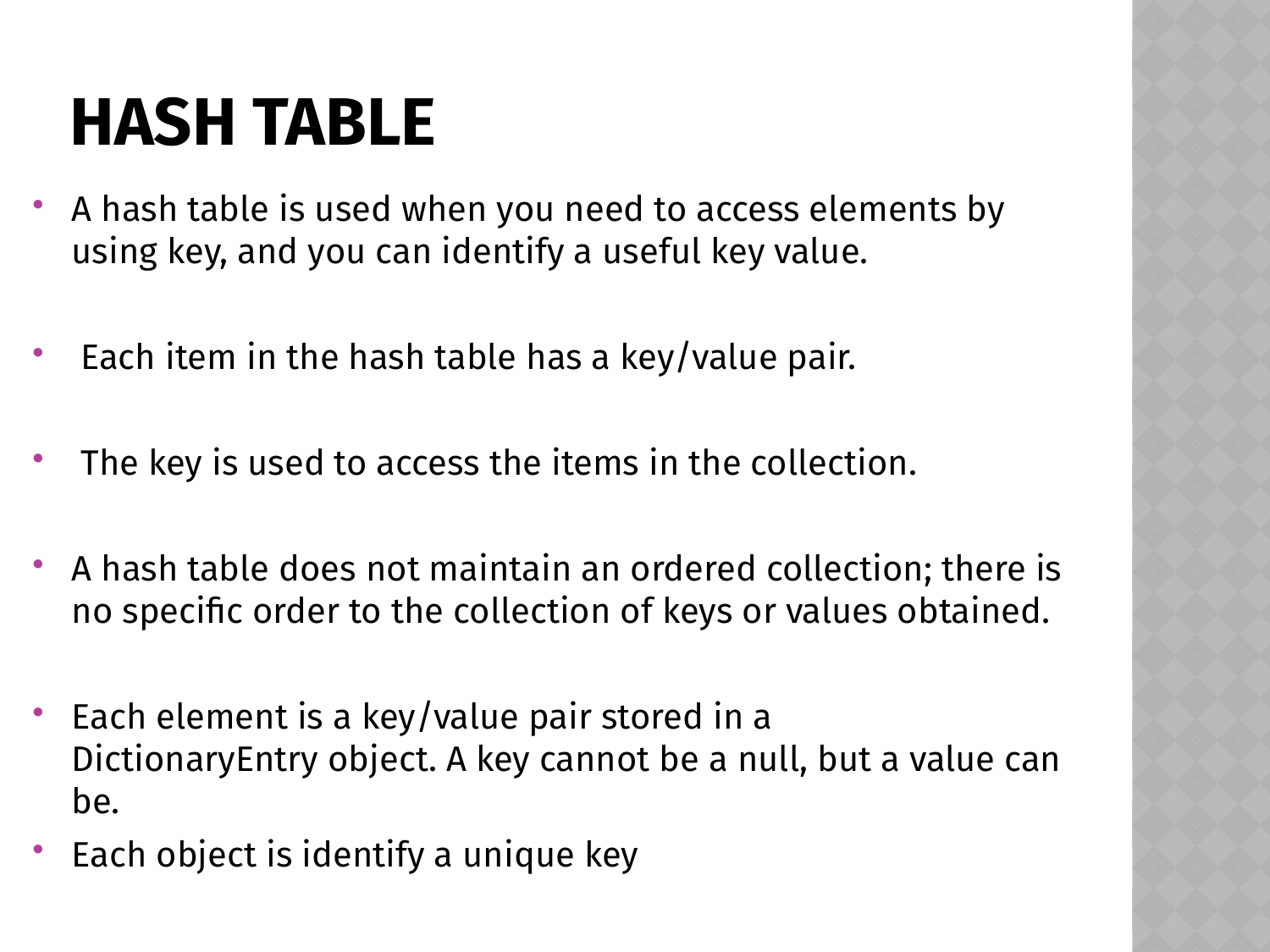

# Hash table
A hash table is used when you need to access elements by using key, and you can identify a useful key value.

 Each item in the hash table has a key/value pair.

 The key is used to access the items in the collection.

A hash table does not maintain an ordered collection; there is no specific order to the collection of keys or values obtained.

Each element is a key/value pair stored in a DictionaryEntry object. A key cannot be a null, but a value can be.
Each object is identify a unique key